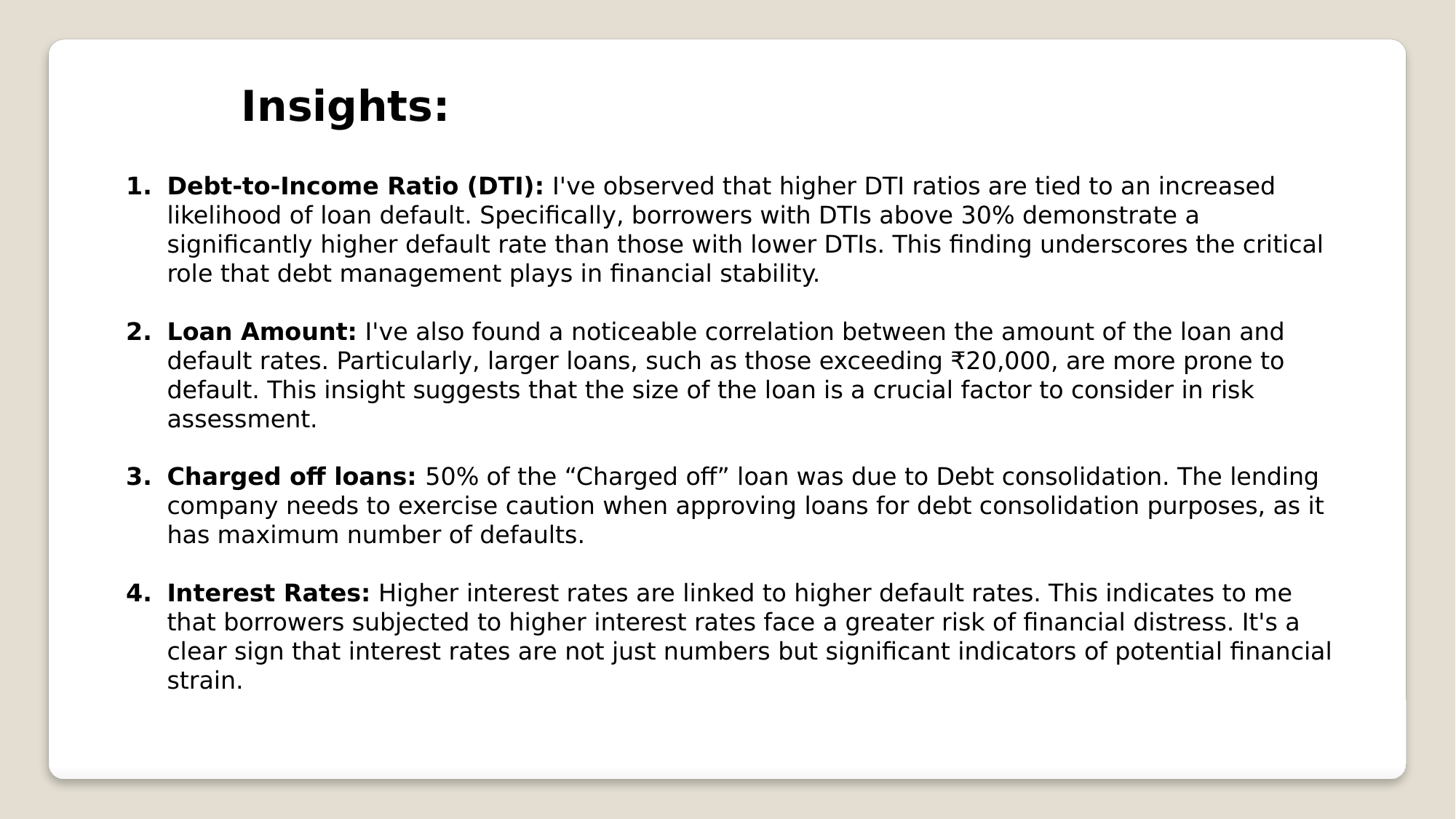

Insights:
Debt-to-Income Ratio (DTI): I've observed that higher DTI ratios are tied to an increased likelihood of loan default. Specifically, borrowers with DTIs above 30% demonstrate a significantly higher default rate than those with lower DTIs. This finding underscores the critical role that debt management plays in financial stability.
Loan Amount: I've also found a noticeable correlation between the amount of the loan and default rates. Particularly, larger loans, such as those exceeding ₹20,000, are more prone to default. This insight suggests that the size of the loan is a crucial factor to consider in risk assessment.
Charged off loans: 50% of the “Charged off” loan was due to Debt consolidation. The lending company needs to exercise caution when approving loans for debt consolidation purposes, as it has maximum number of defaults.
Interest Rates: Higher interest rates are linked to higher default rates. This indicates to me that borrowers subjected to higher interest rates face a greater risk of financial distress. It's a clear sign that interest rates are not just numbers but significant indicators of potential financial strain.